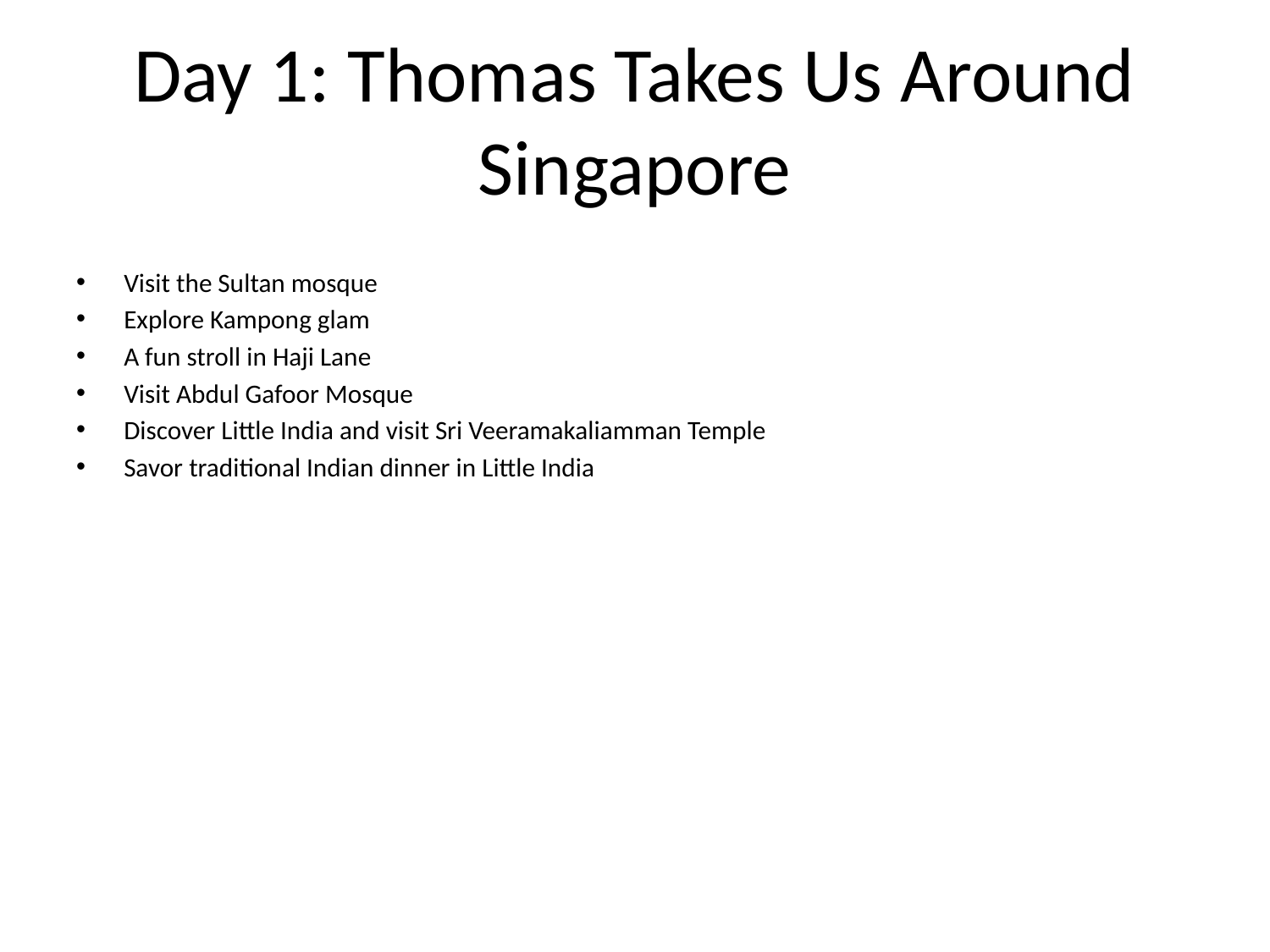

# Day 1: Thomas Takes Us Around Singapore

Visit the Sultan mosque
Explore Kampong glam
A fun stroll in Haji Lane
Visit Abdul Gafoor Mosque
Discover Little India and visit Sri Veeramakaliamman Temple
Savor traditional Indian dinner in Little India